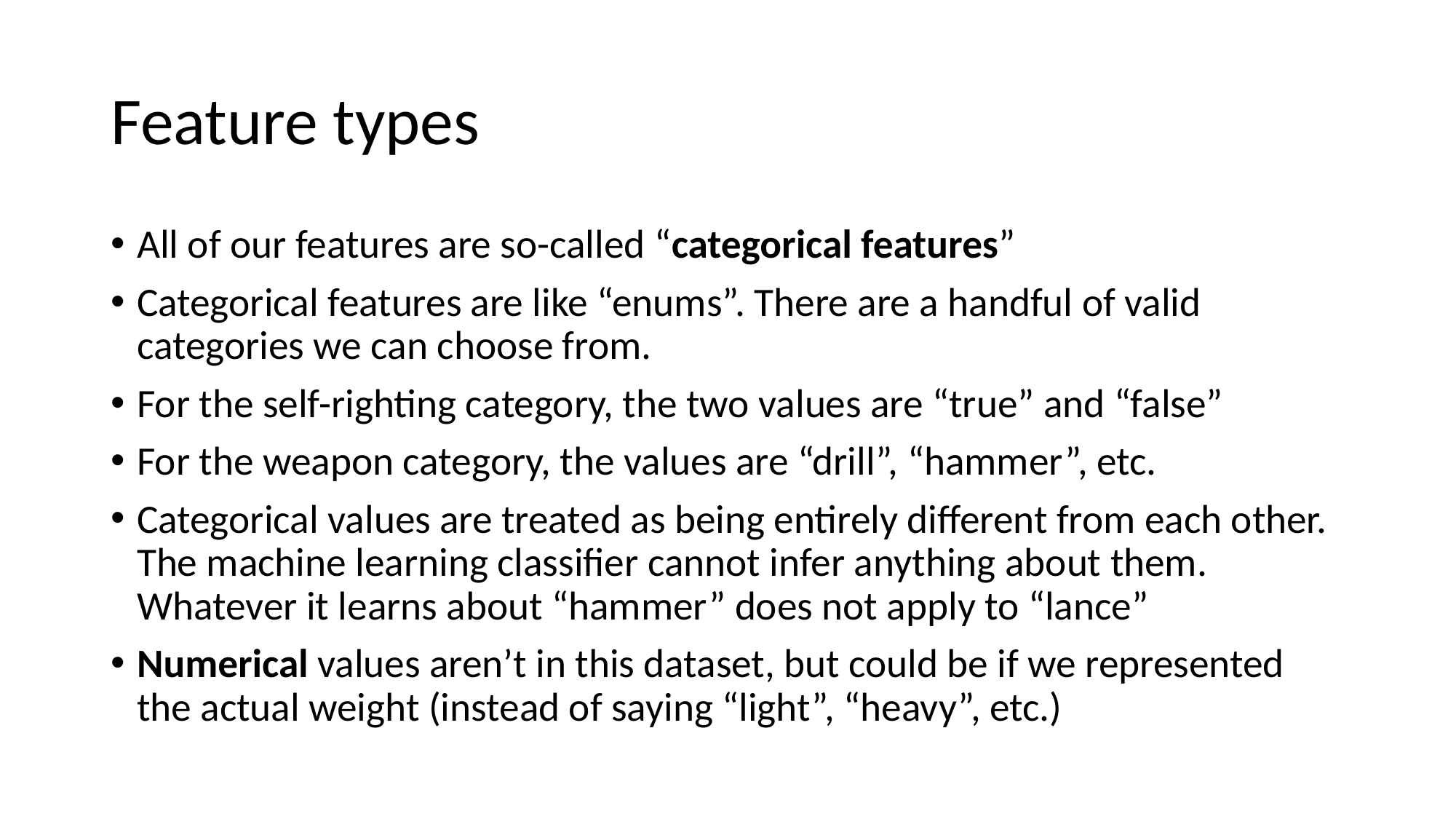

# Feature types
All of our features are so-called “categorical features”
Categorical features are like “enums”. There are a handful of valid categories we can choose from.
For the self-righting category, the two values are “true” and “false”
For the weapon category, the values are “drill”, “hammer”, etc.
Categorical values are treated as being entirely different from each other. The machine learning classifier cannot infer anything about them. Whatever it learns about “hammer” does not apply to “lance”
Numerical values aren’t in this dataset, but could be if we represented the actual weight (instead of saying “light”, “heavy”, etc.)